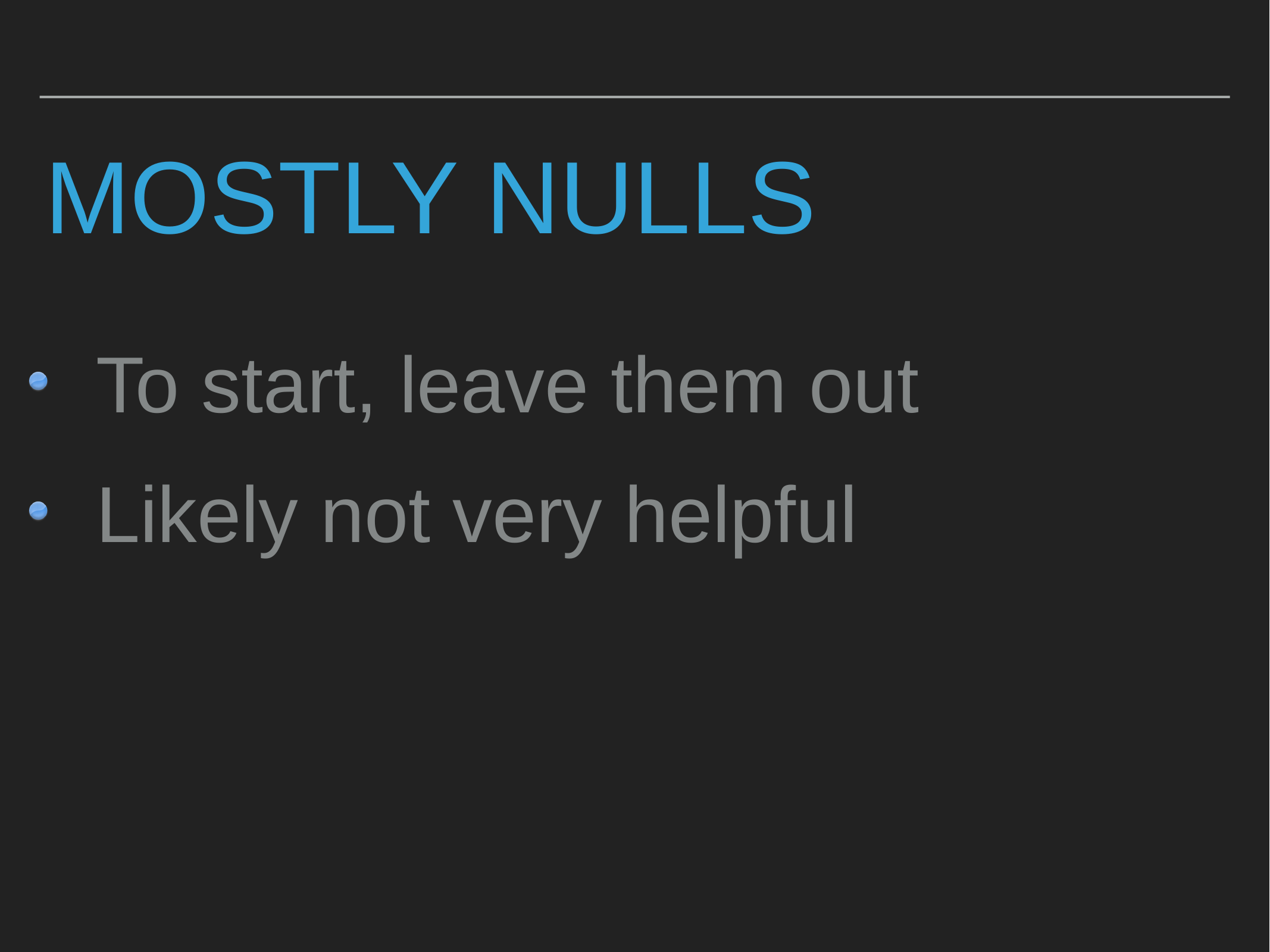

# mostly nulls
To start, leave them out
Likely not very helpful